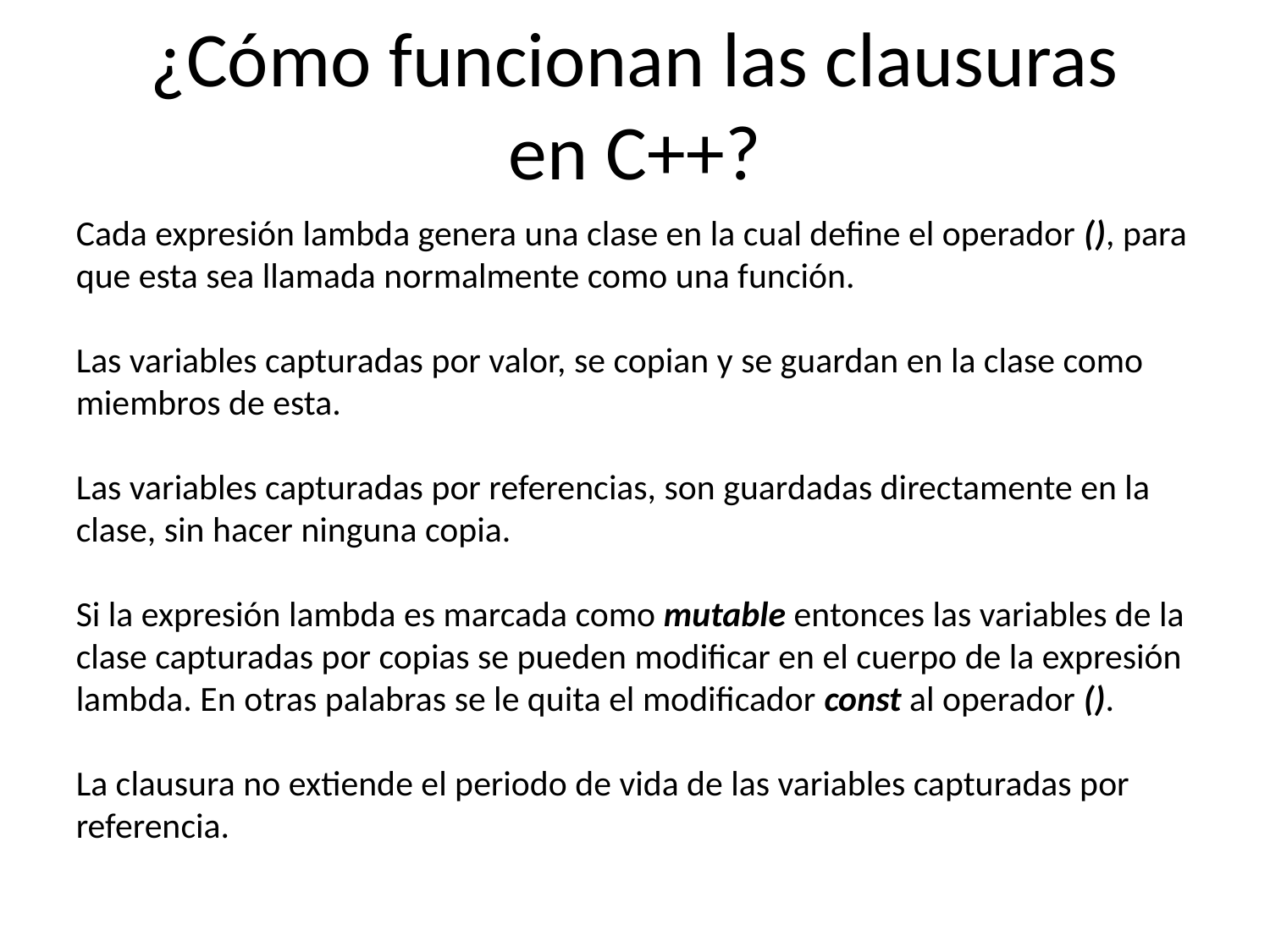

¿Cómo funcionan las clausuras en C++?
Cada expresión lambda genera una clase en la cual define el operador (), para que esta sea llamada normalmente como una función.

Las variables capturadas por valor, se copian y se guardan en la clase como miembros de esta.

Las variables capturadas por referencias, son guardadas directamente en la clase, sin hacer ninguna copia.

Si la expresión lambda es marcada como mutable entonces las variables de la clase capturadas por copias se pueden modificar en el cuerpo de la expresión lambda. En otras palabras se le quita el modificador const al operador ().

La clausura no extiende el periodo de vida de las variables capturadas por referencia.